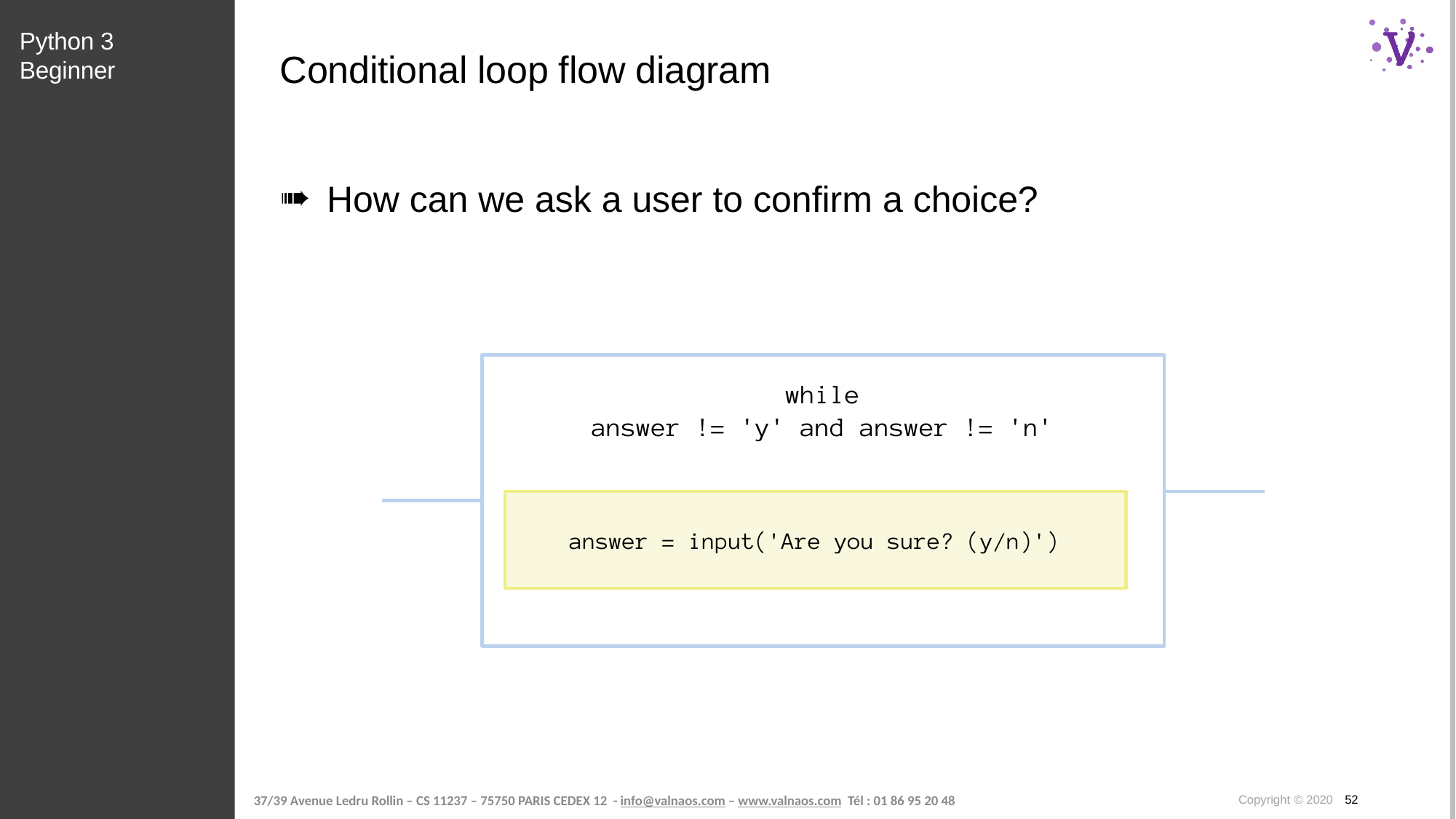

Python 3 Beginner
# Conditional loop flow diagram
How can we ask a user to confirm a choice?
while
answer != 'y' and answer != 'n'
answer = input('Are you sure? (y/n)')
Copyright © 2020   52